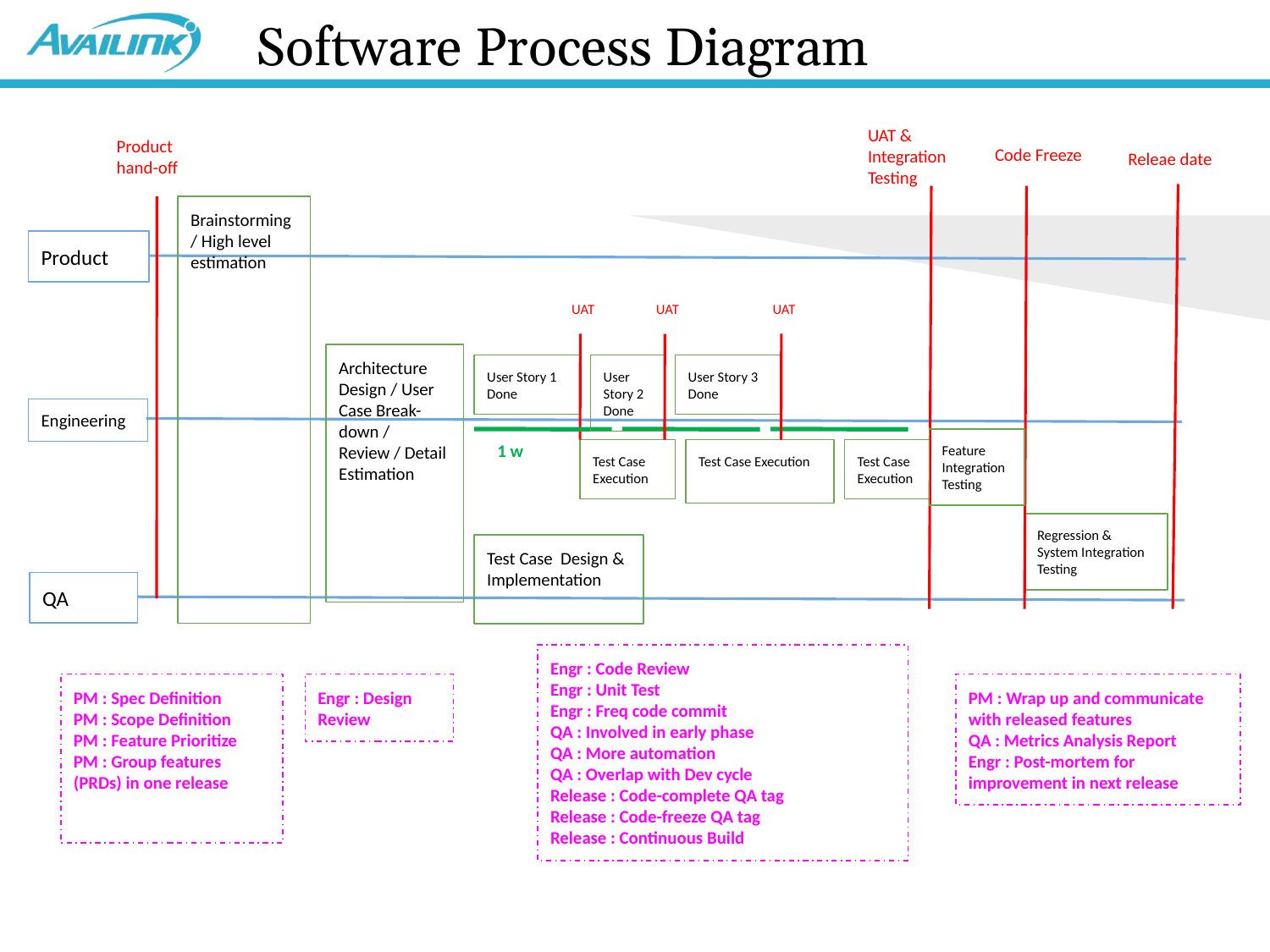

# Software Process Diagram
UAT & Integration Testing
Product hand-off
Code Freeze
Releae date
Brainstorming / High level estimation

Product
UAT
UAT
UAT
Architecture Design / User Case Break-down / Review / Detail Estimation

User Story 1 Done
User Story 2 Done
User Story 3 Done
Engineering
1 w
Feature Integration Testing
Test Case Execution
Test Case Execution

Test Case Execution
Regression &  System Integration Testing
Test Case  Design & Implementation

QA
Engr : Code Review
Engr : Unit Test
Engr : Freq code commit
QA : Involved in early phase
QA : More automation
QA : Overlap with Dev cycle
Release : Code-complete QA tag
Release : Code-freeze QA tag
Release : Continuous Build
PM : Spec Definition
PM : Scope Definition
PM : Feature Prioritize
PM : Group features (PRDs) in one release

Engr : Design Review
PM : Wrap up and communicate with released features
QA : Metrics Analysis Report
Engr : Post-mortem for improvement in next release